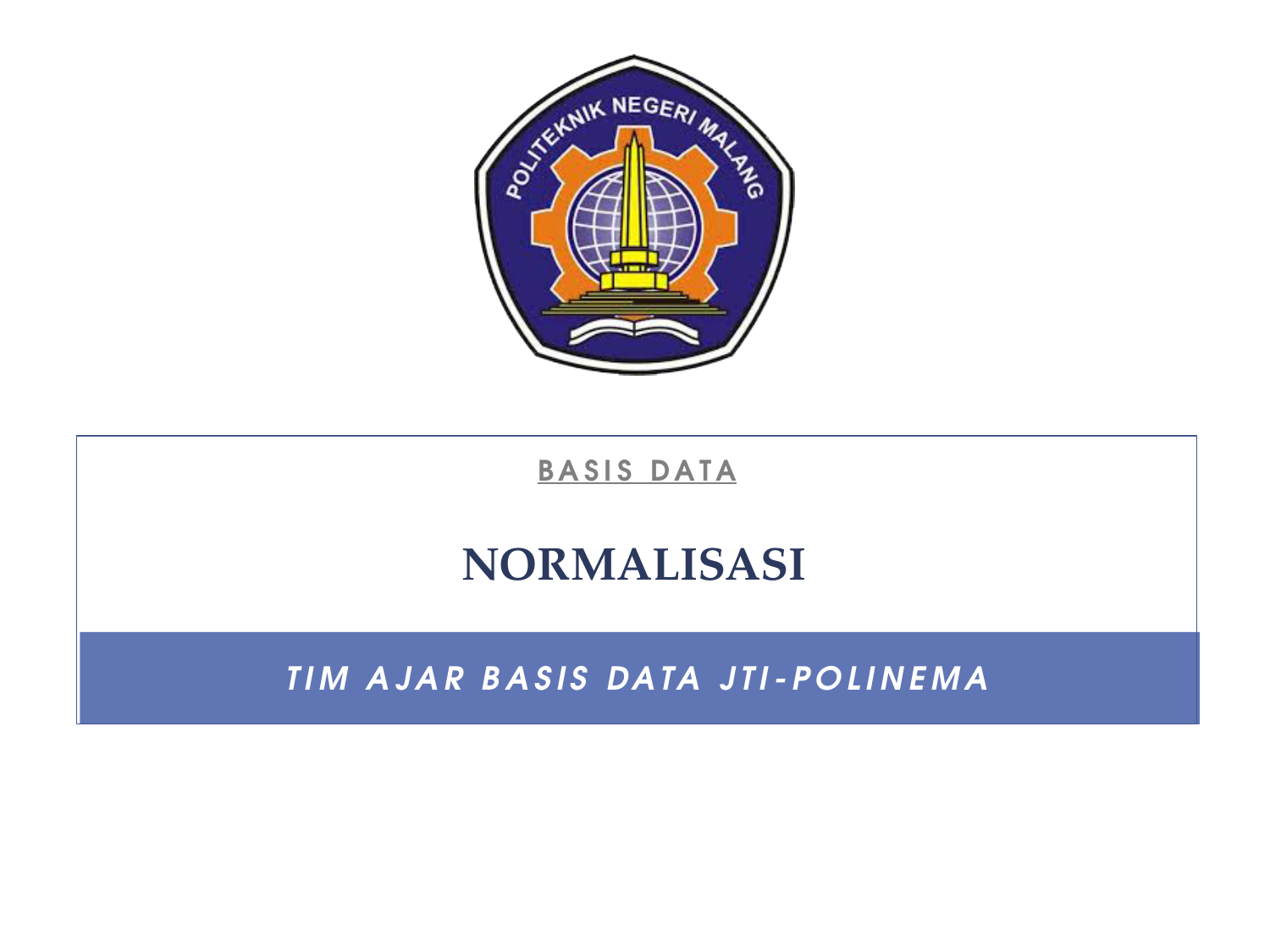

# NORMALISASI
Tim Ajar Basis Data Jti-Polinema